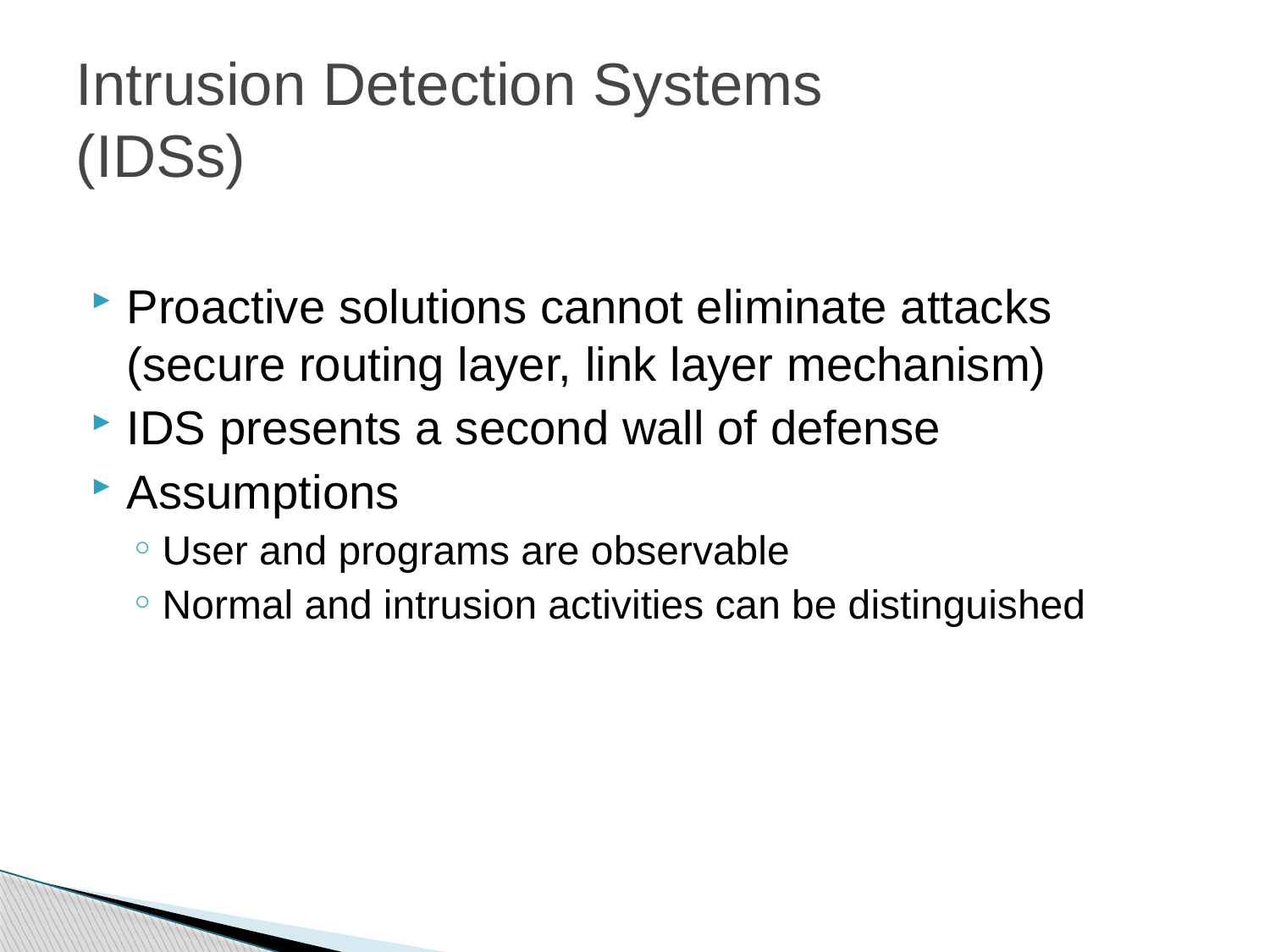

# Intrusion Detection Systems (IDSs)

Proactive solutions cannot eliminate attacks (secure routing layer, link layer mechanism)
IDS presents a second wall of defense
Assumptions
User and programs are observable
Normal and intrusion activities can be distinguished